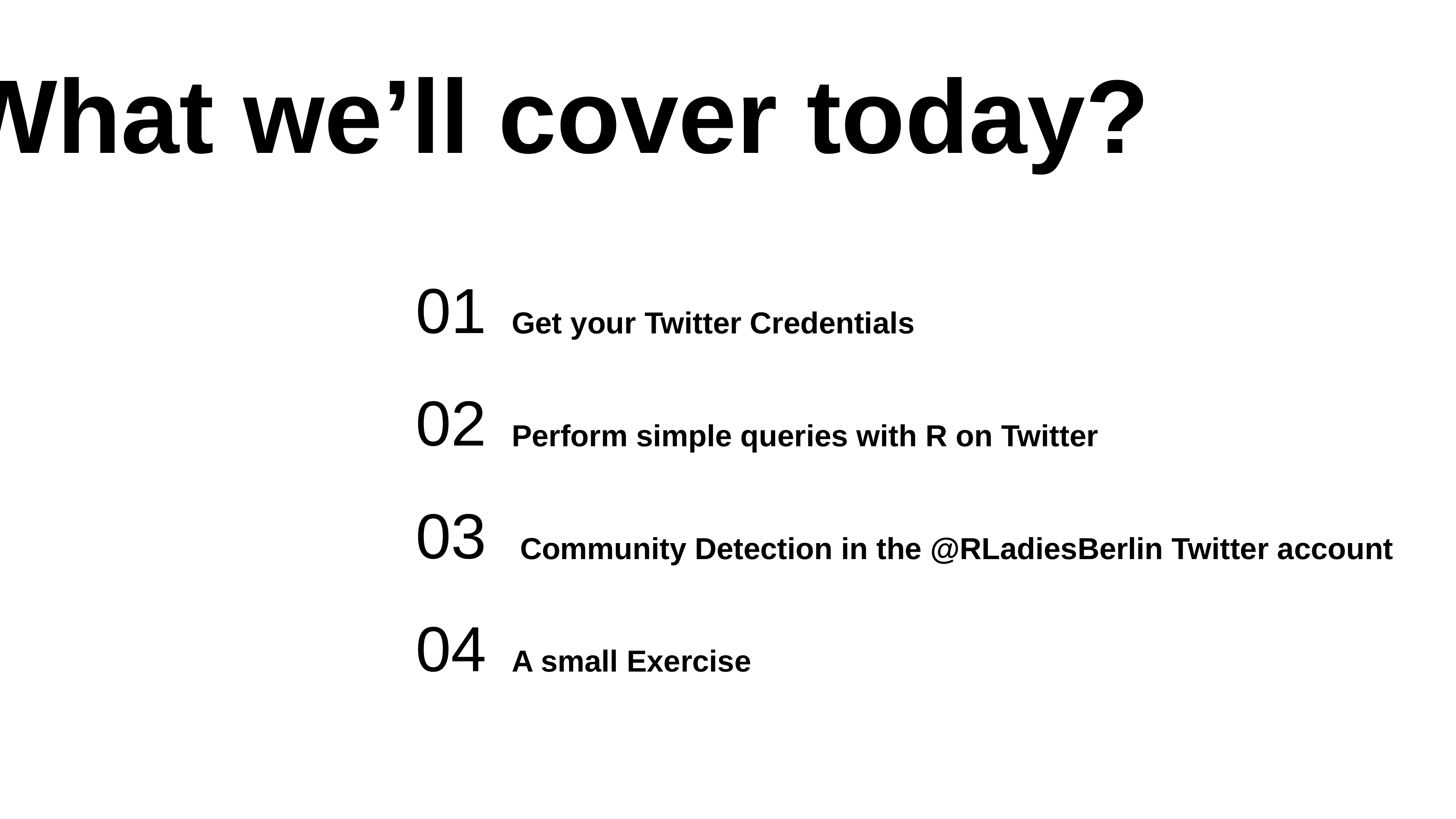

What we’ll cover today?
01
Get your Twitter Credentials
02
Perform simple queries with R on Twitter
03
Community Detection in the @RLadiesBerlin Twitter account
04
A small Exercise